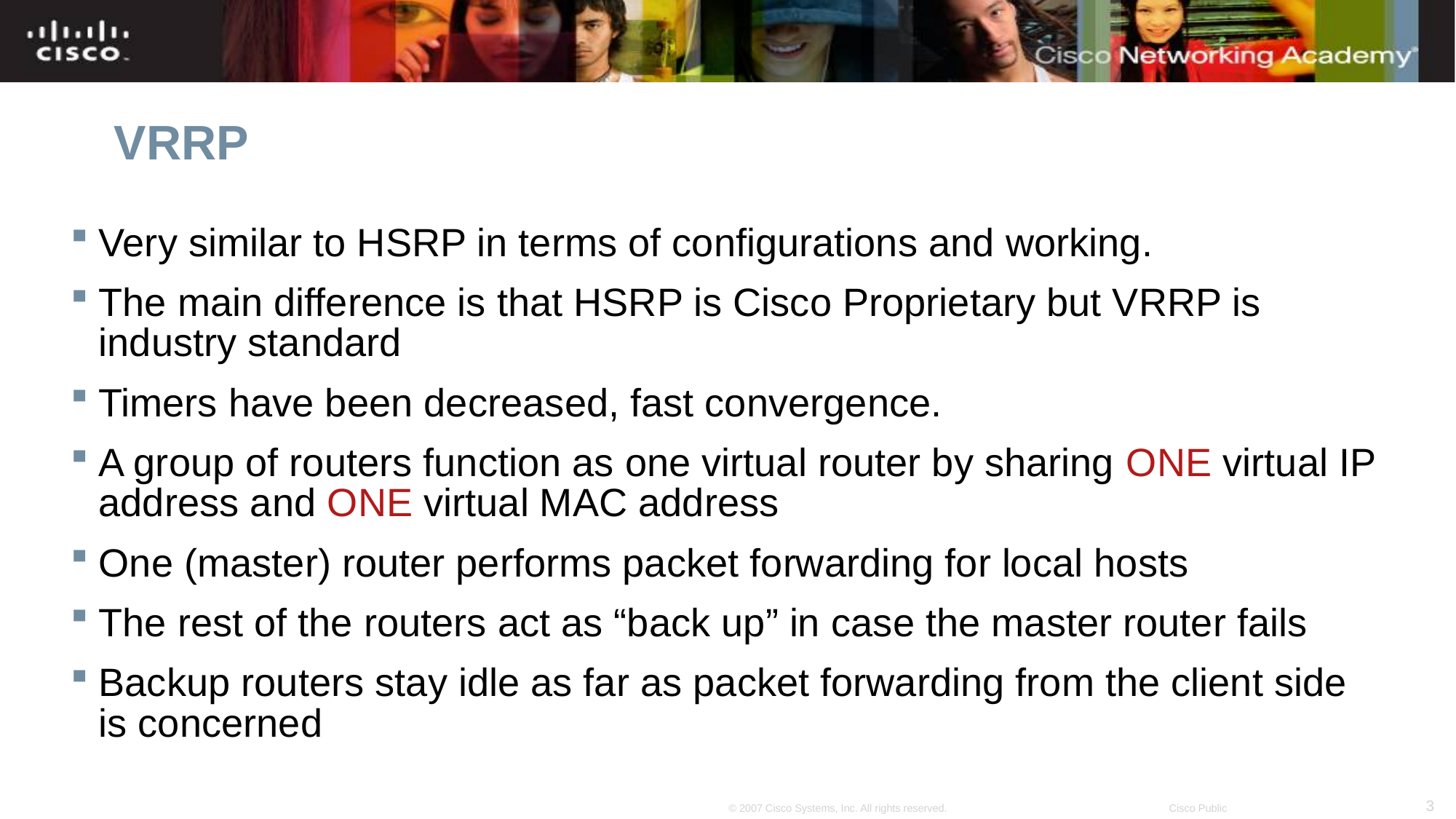

# VRRP
Very similar to HSRP in terms of configurations and working.
The main difference is that HSRP is Cisco Proprietary but VRRP is industry standard
Timers have been decreased, fast convergence.
A group of routers function as one virtual router by sharing ONE virtual IP address and ONE virtual MAC address
One (master) router performs packet forwarding for local hosts
The rest of the routers act as “back up” in case the master router fails
Backup routers stay idle as far as packet forwarding from the client side is concerned